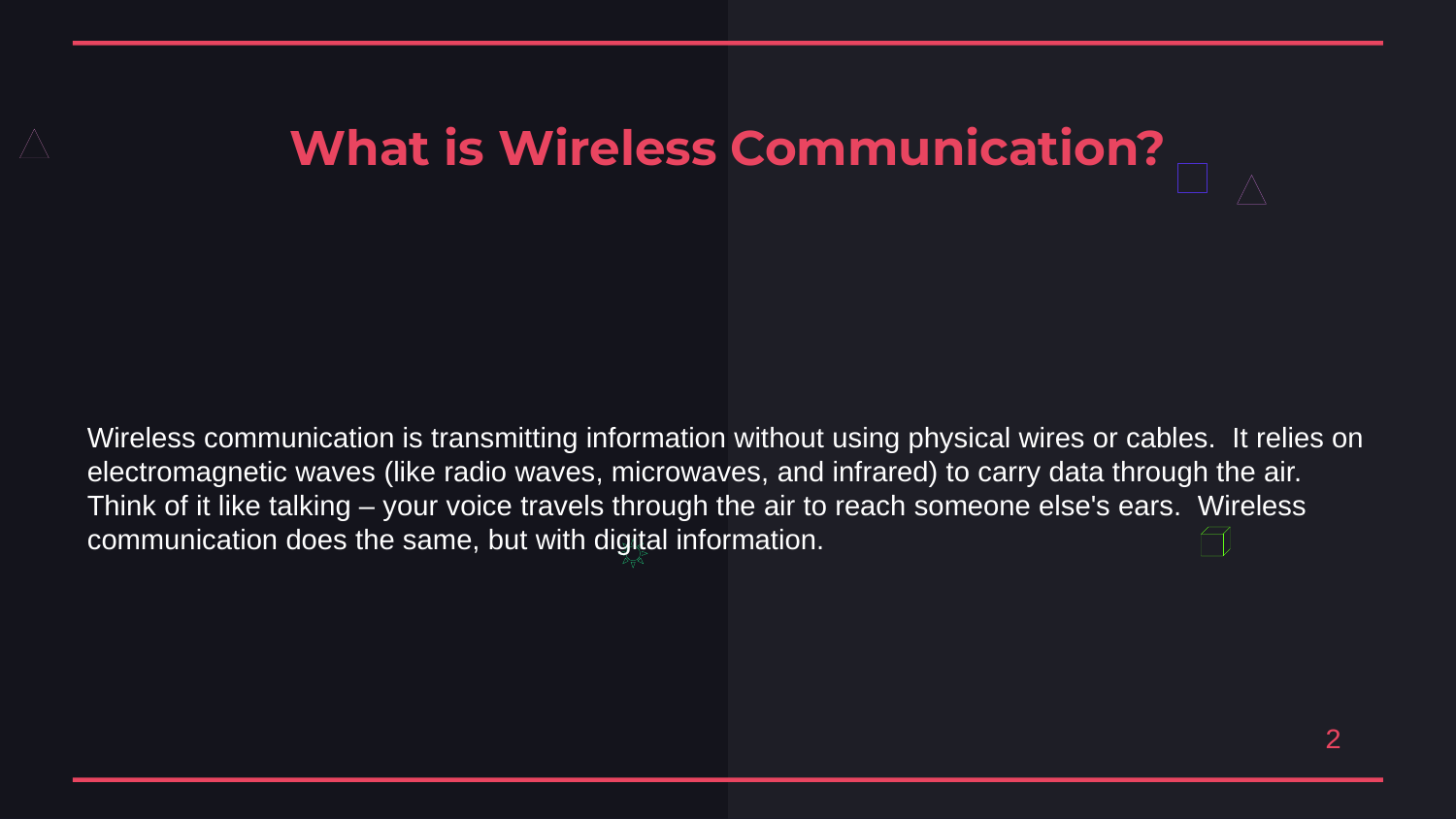

What is Wireless Communication?

Wireless communication is transmitting information without using physical wires or cables.  It relies on electromagnetic waves (like radio waves, microwaves, and infrared) to carry data through the air.
Think of it like talking – your voice travels through the air to reach someone else's ears.  Wireless communication does the same, but with digital information.

2